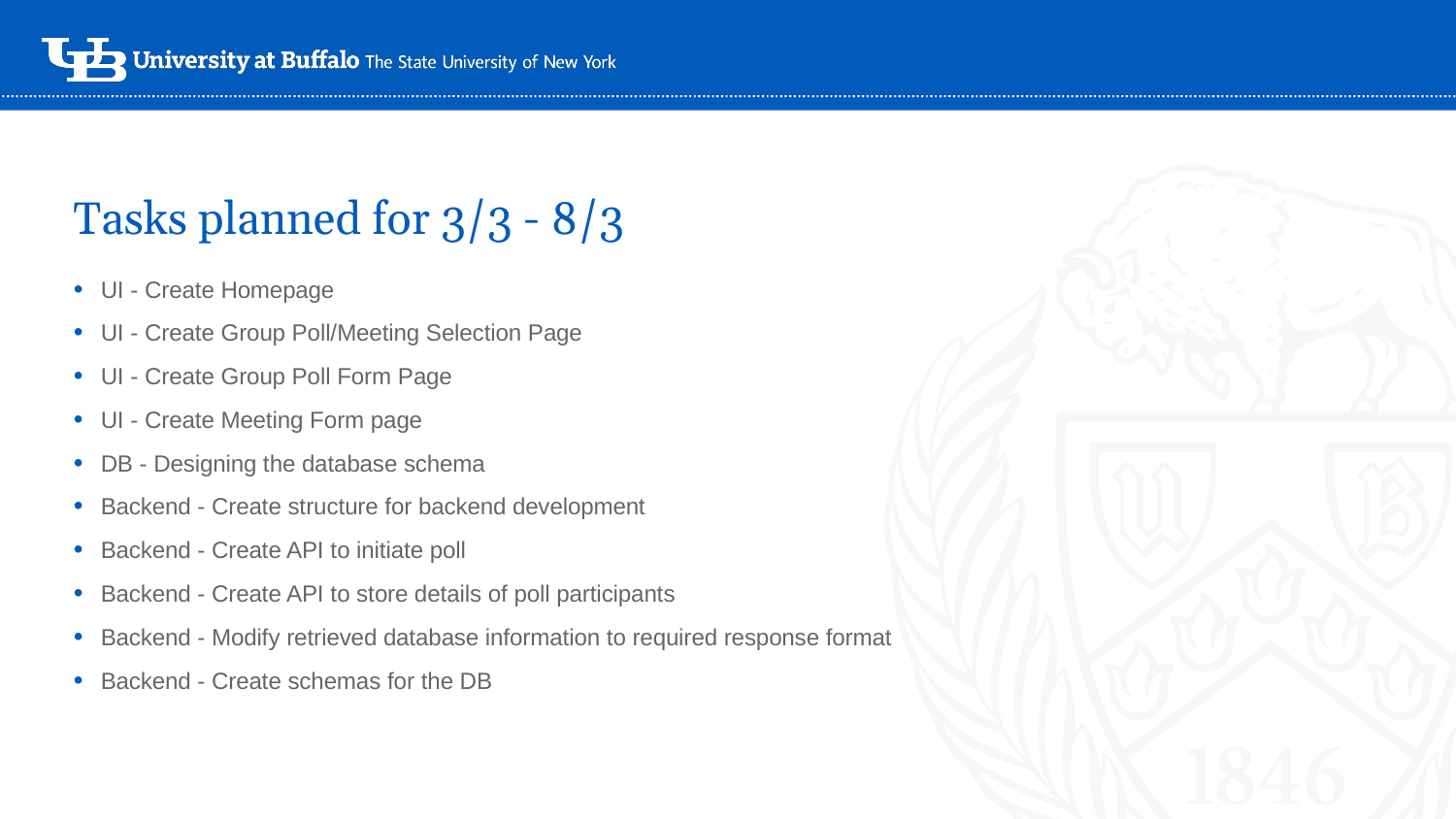

# Tasks planned for 3/3 - 8/3
UI - Create Homepage
UI - Create Group Poll/Meeting Selection Page
UI - Create Group Poll Form Page
UI - Create Meeting Form page
DB - Designing the database schema
Backend - Create structure for backend development
Backend - Create API to initiate poll
Backend - Create API to store details of poll participants
Backend - Modify retrieved database information to required response format
Backend - Create schemas for the DB